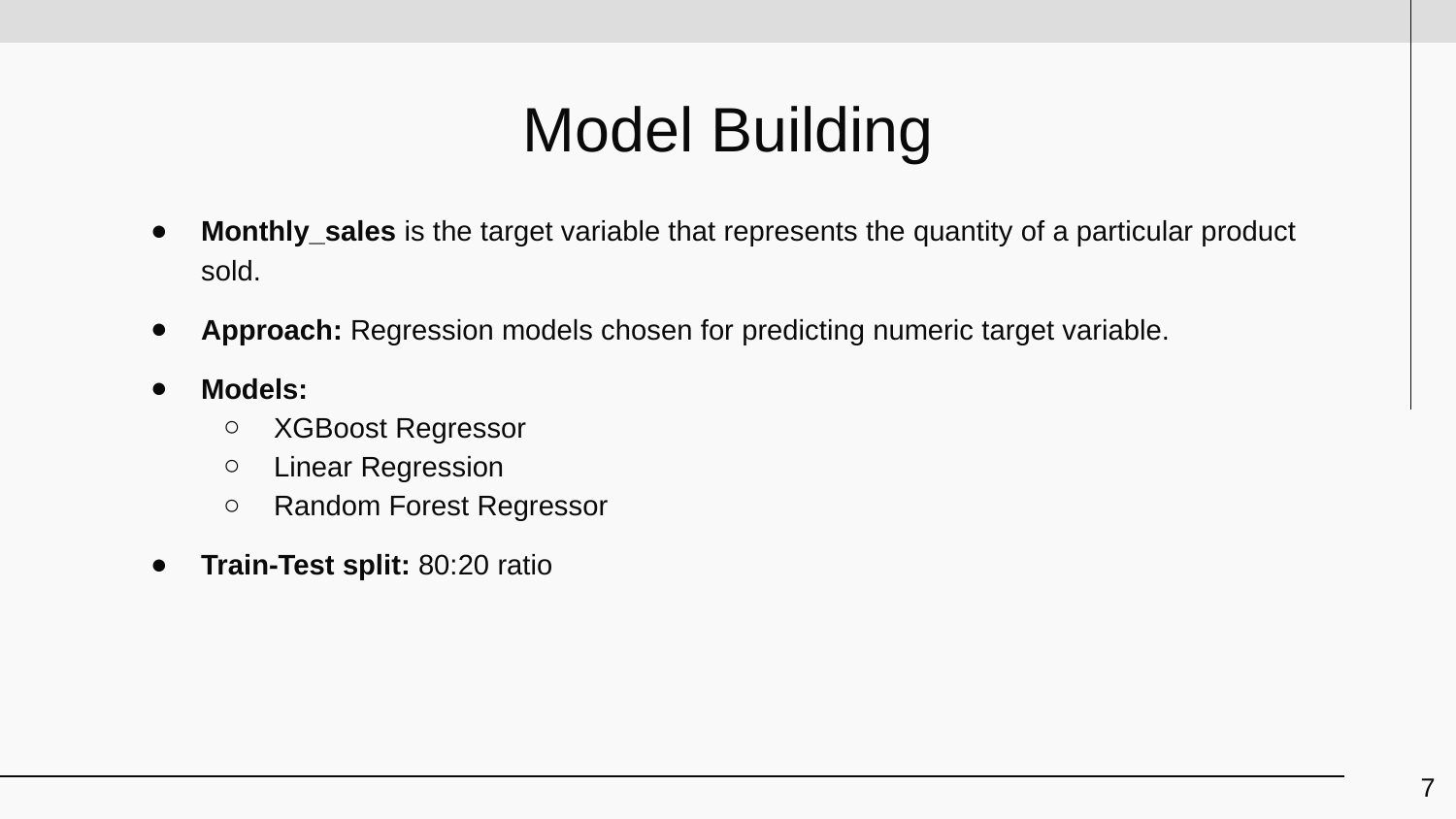

# Model Building
Monthly_sales is the target variable that represents the quantity of a particular product sold.
Approach: Regression models chosen for predicting numeric target variable.
Models:
XGBoost Regressor
Linear Regression
Random Forest Regressor
Train-Test split: 80:20 ratio
7